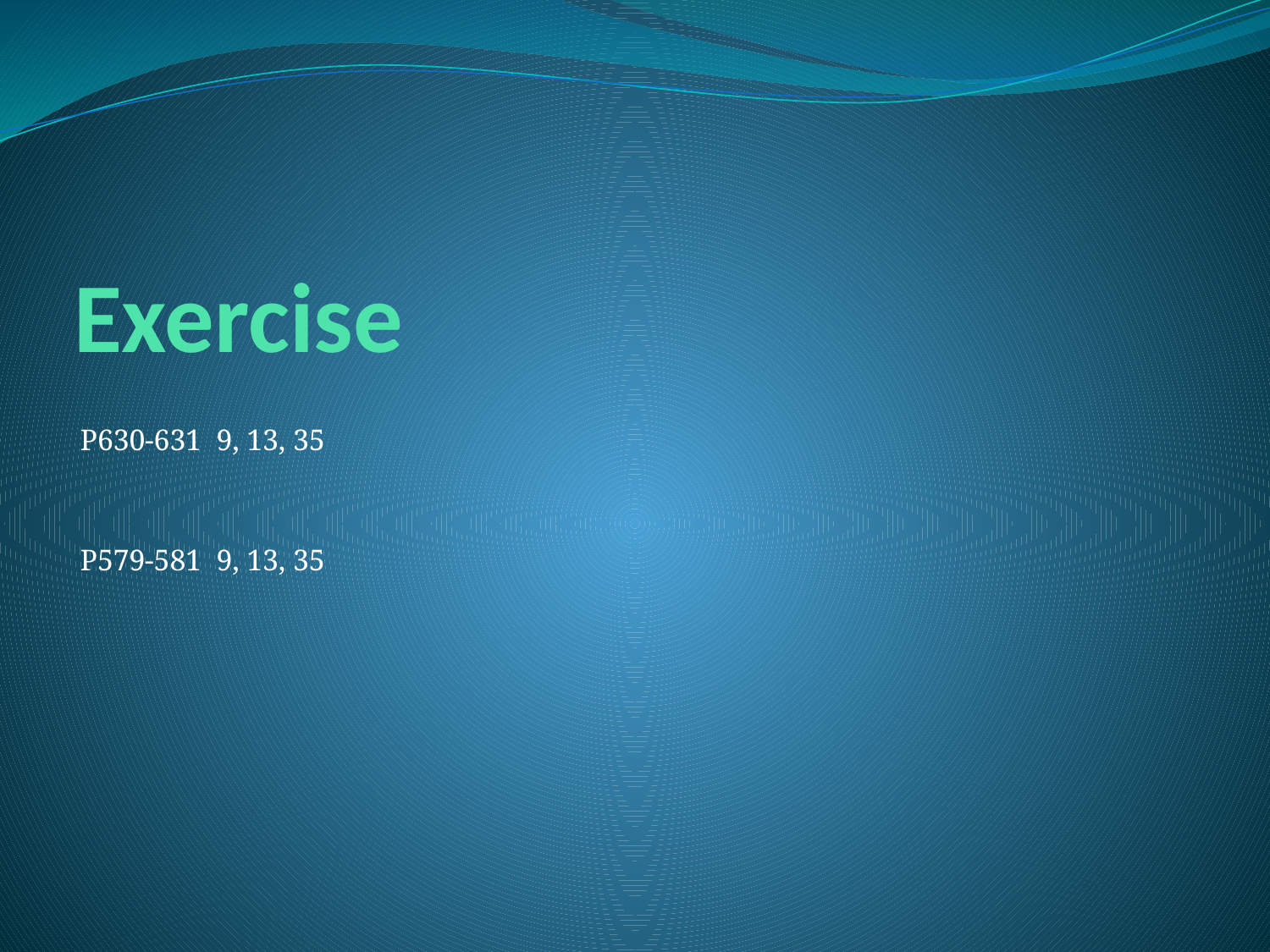

# Exercise

P630-631  9, 13, 35

P579-581  9, 13, 35